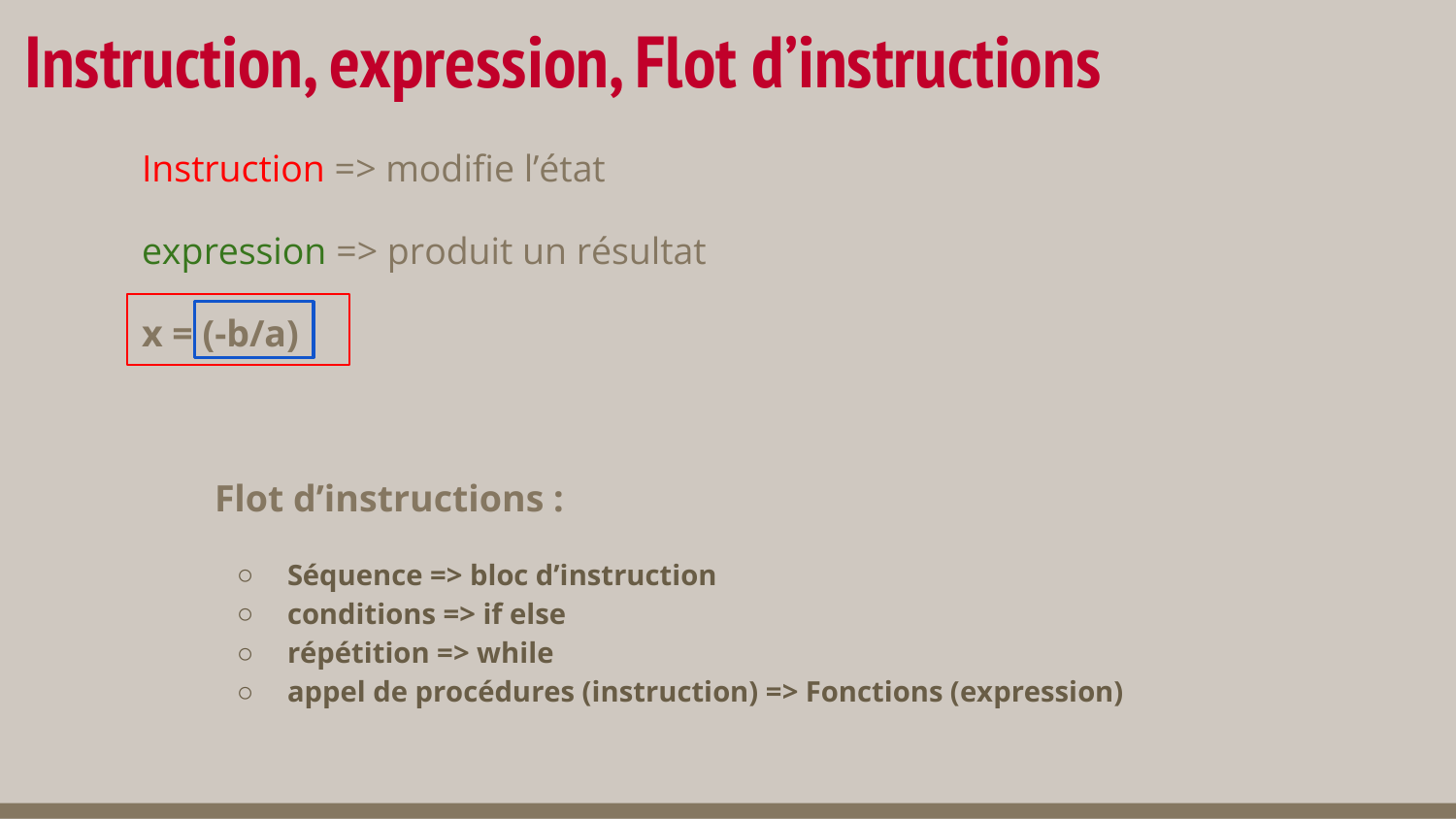

# Instruction, expression, Flot d’instructions
Instruction => modifie l’état
expression => produit un résultat
x = (-b/a)

Flot d’instructions :
Séquence => bloc d’instruction
conditions => if else
répétition => while
appel de procédures (instruction) => Fonctions (expression)